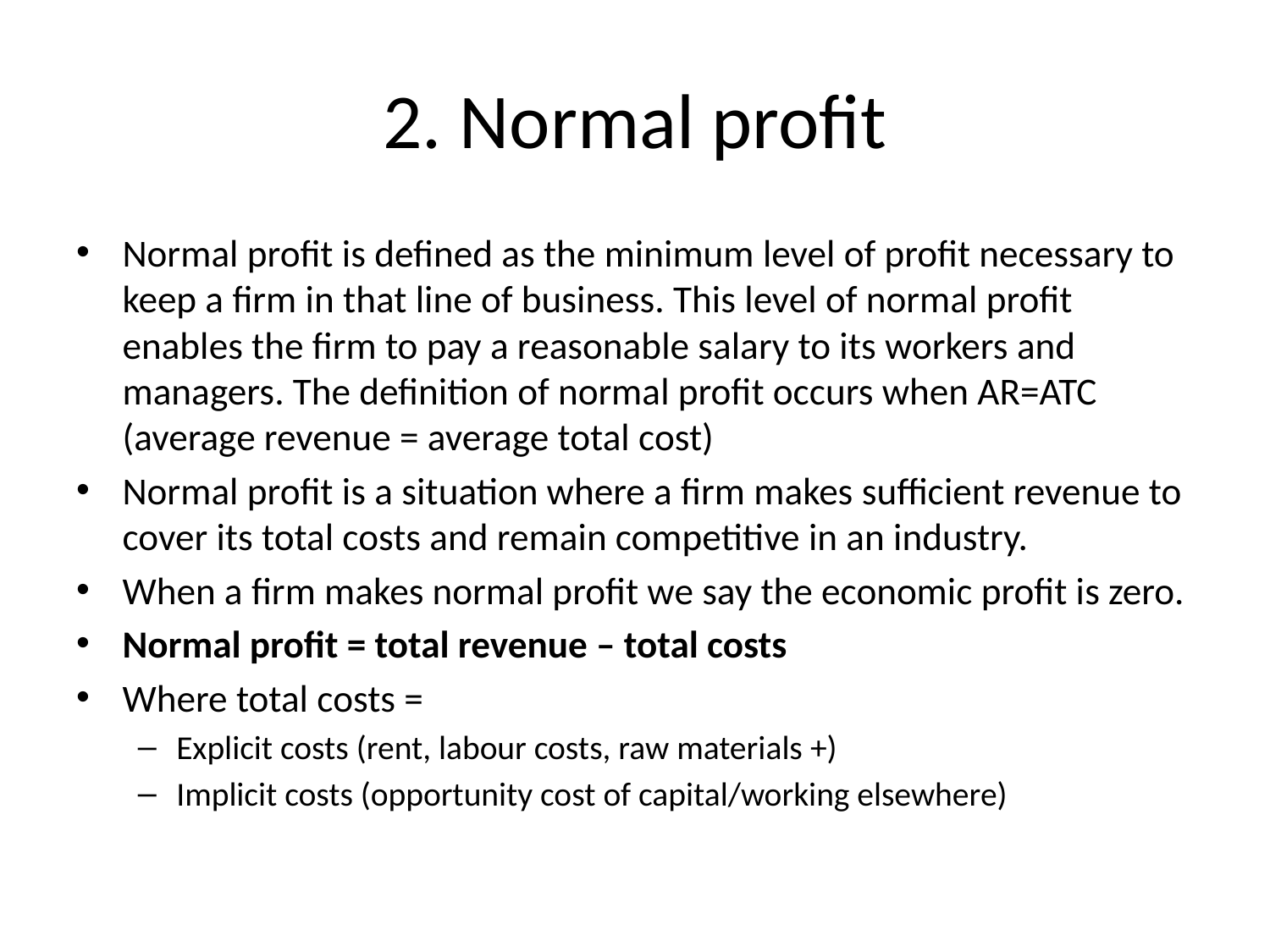

# 2. Normal profit
Normal profit is defined as the minimum level of profit necessary to keep a firm in that line of business. This level of normal profit enables the firm to pay a reasonable salary to its workers and managers. The definition of normal profit occurs when AR=ATC (average revenue = average total cost)
Normal profit is a situation where a firm makes sufficient revenue to cover its total costs and remain competitive in an industry.
When a firm makes normal profit we say the economic profit is zero.
Normal profit = total revenue – total costs
Where total costs =
Explicit costs (rent, labour costs, raw materials +)
Implicit costs (opportunity cost of capital/working elsewhere)